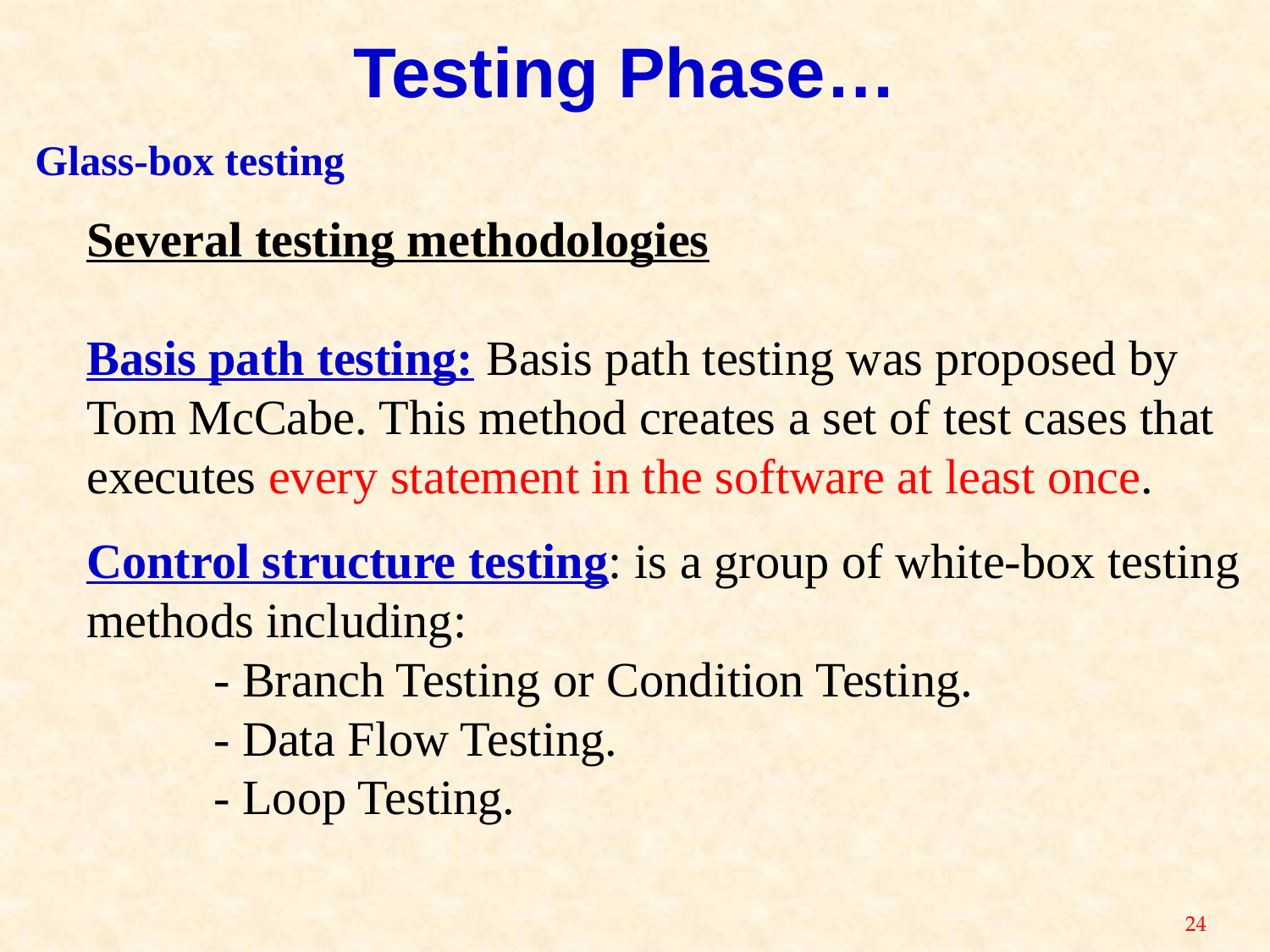

Testing Phase…
Glass-box testing
Several testing methodologies
Basis path testing: Basis path testing was proposed by Tom McCabe. This method creates a set of test cases that executes every statement in the software at least once.

Control structure testing: is a group of white-box testing methods including:
	- Branch Testing or Condition Testing.
	- Data Flow Testing.
	- Loop Testing.
24